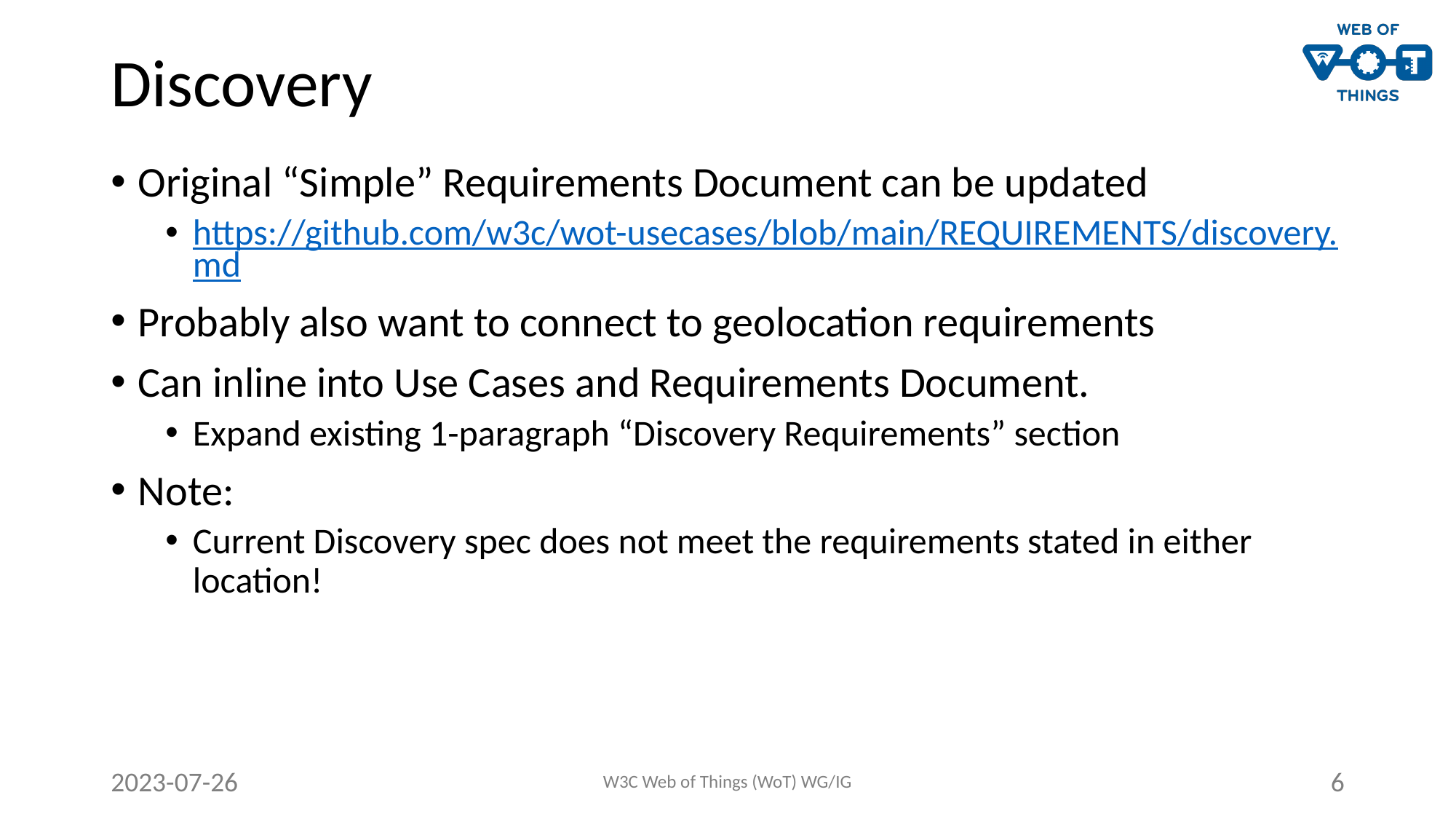

# Discovery
Original “Simple” Requirements Document can be updated
https://github.com/w3c/wot-usecases/blob/main/REQUIREMENTS/discovery.md
Probably also want to connect to geolocation requirements
Can inline into Use Cases and Requirements Document.
Expand existing 1-paragraph “Discovery Requirements” section
Note:
Current Discovery spec does not meet the requirements stated in either location!
2023-07-26
W3C Web of Things (WoT) WG/IG
6